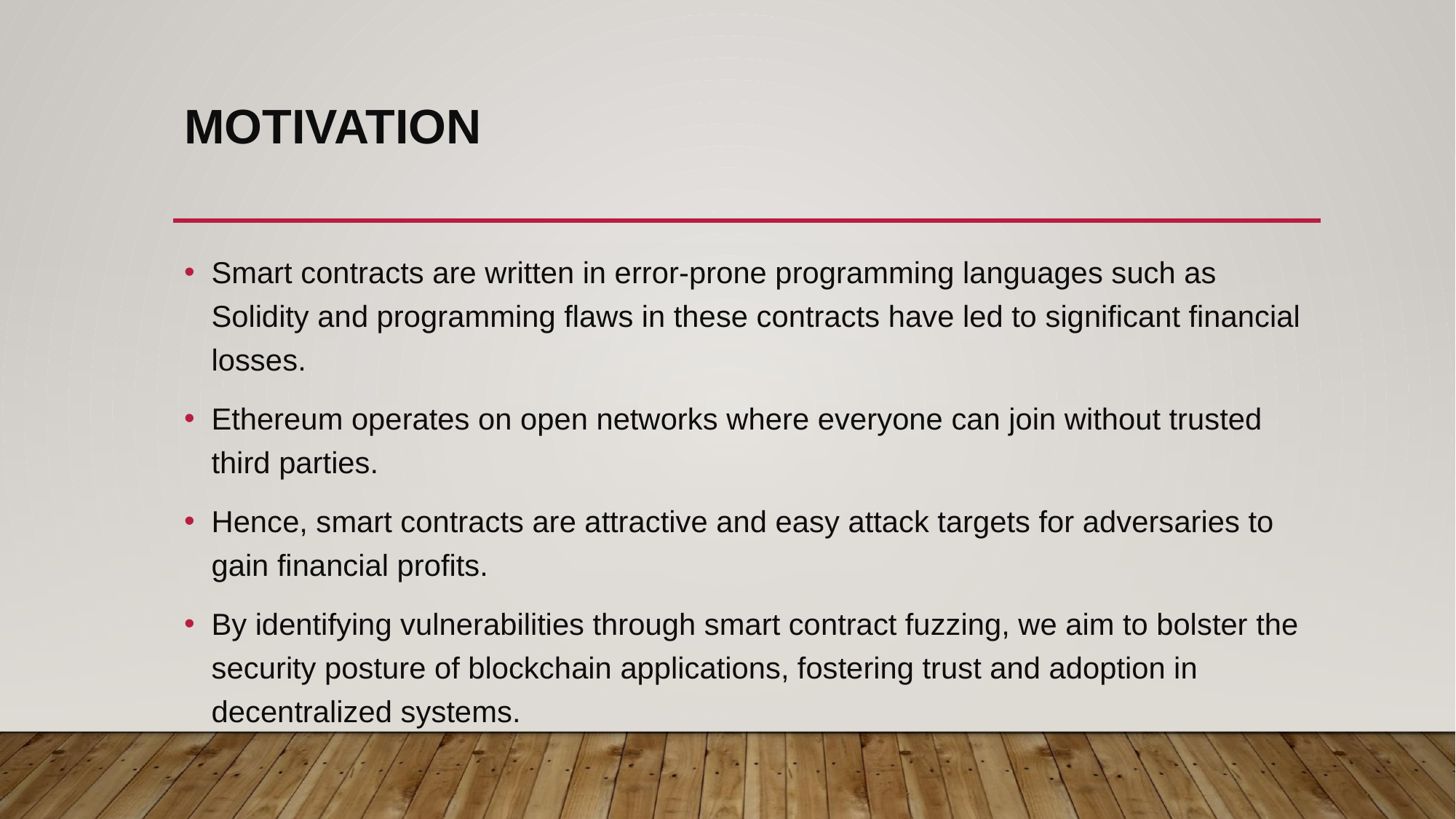

# MOTIVATION
Smart contracts are written in error-prone programming languages such as Solidity and programming flaws in these contracts have led to significant financial losses.
Ethereum operates on open networks where everyone can join without trusted third parties.
Hence, smart contracts are attractive and easy attack targets for adversaries to gain financial profits.
By identifying vulnerabilities through smart contract fuzzing, we aim to bolster the security posture of blockchain applications, fostering trust and adoption in decentralized systems.